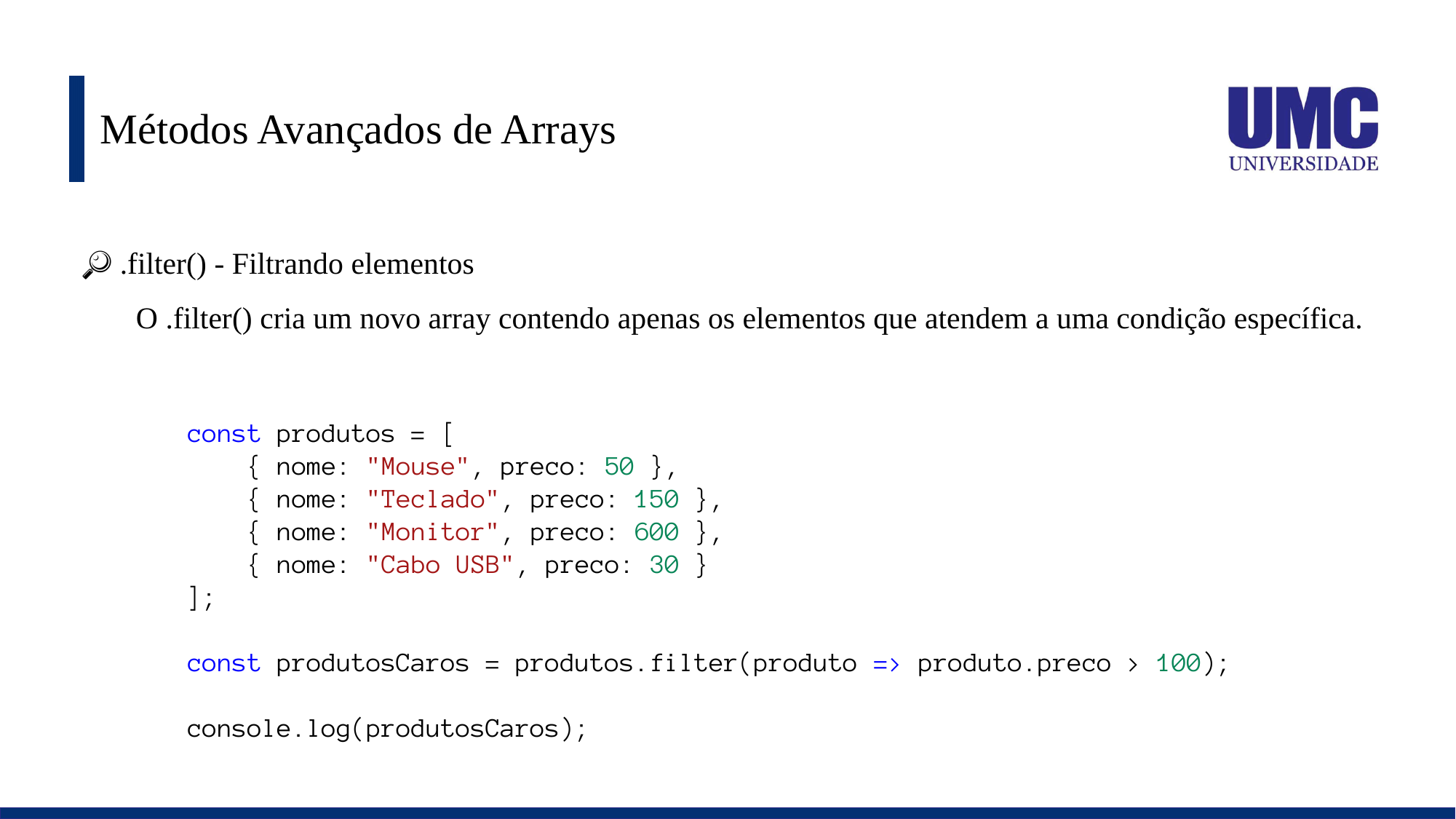

# Métodos Avançados de Arrays
🔎 .filter() - Filtrando elementos
O .filter() cria um novo array contendo apenas os elementos que atendem a uma condição específica.
const produtos = [
    { nome: "Mouse", preco: 50 },
    { nome: "Teclado", preco: 150 },
    { nome: "Monitor", preco: 600 },
    { nome: "Cabo USB", preco: 30 }
];
const produtosCaros = produtos.filter(produto => produto.preco > 100);
console.log(produtosCaros);